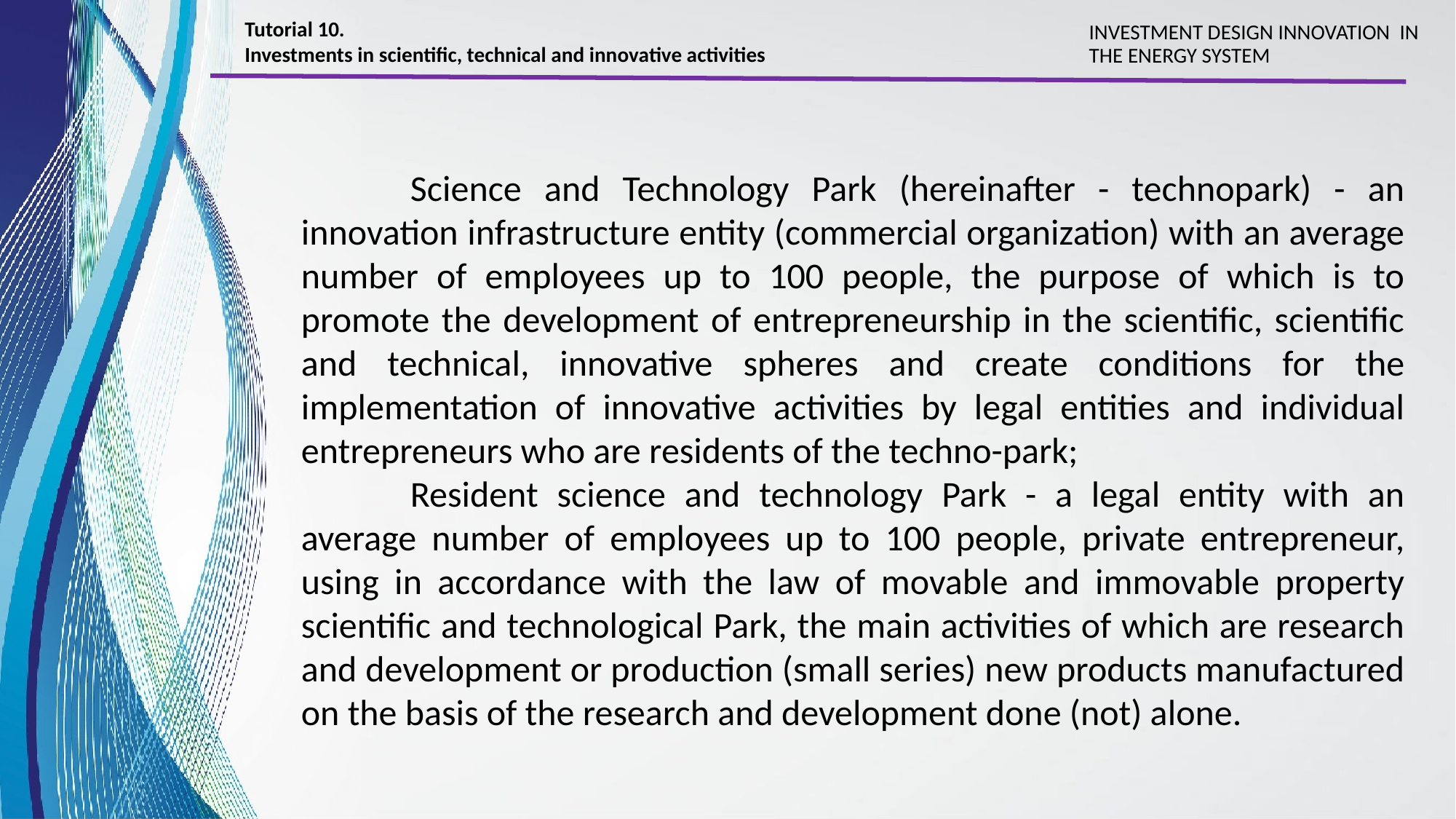

Tutorial 10.
Investments in scientific, technical and innovative activities
INVESTMENT DESIGN INNOVATION  IN
THE ENERGY SYSTEM
	Science and Technology Park (hereinafter - technopark) - an innovation infrastructure entity (commercial organization) with an average number of employees up to 100 people, the purpose of which is to promote the development of entrepreneurship in the scientific, scientific and technical, innovative spheres and create conditions for the implementation of innovative activities by legal entities and individual entrepreneurs who are residents of the techno-park;
	Resident science and technology Park - a legal entity with an average number of employees up to 100 people, private entrepreneur, using in accordance with the law of movable and immovable property scientific and technological Park, the main activities of which are research and development or production (small series) new products manufactured on the basis of the research and development done (not) alone.